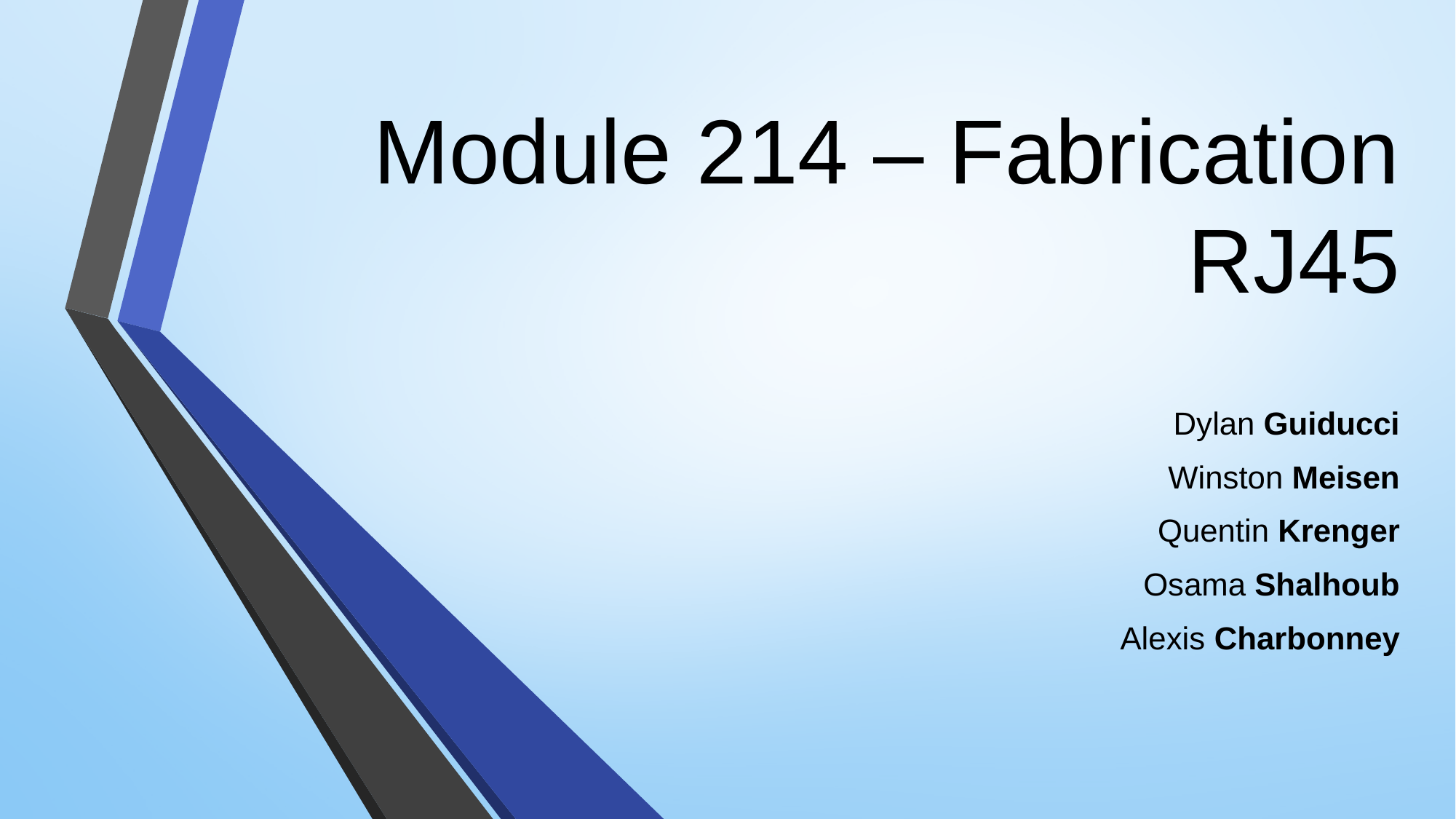

# Module 214 – Fabrication RJ45
Dylan Guiducci
Winston Meisen
Quentin Krenger
Osama Shalhoub
Alexis Charbonney